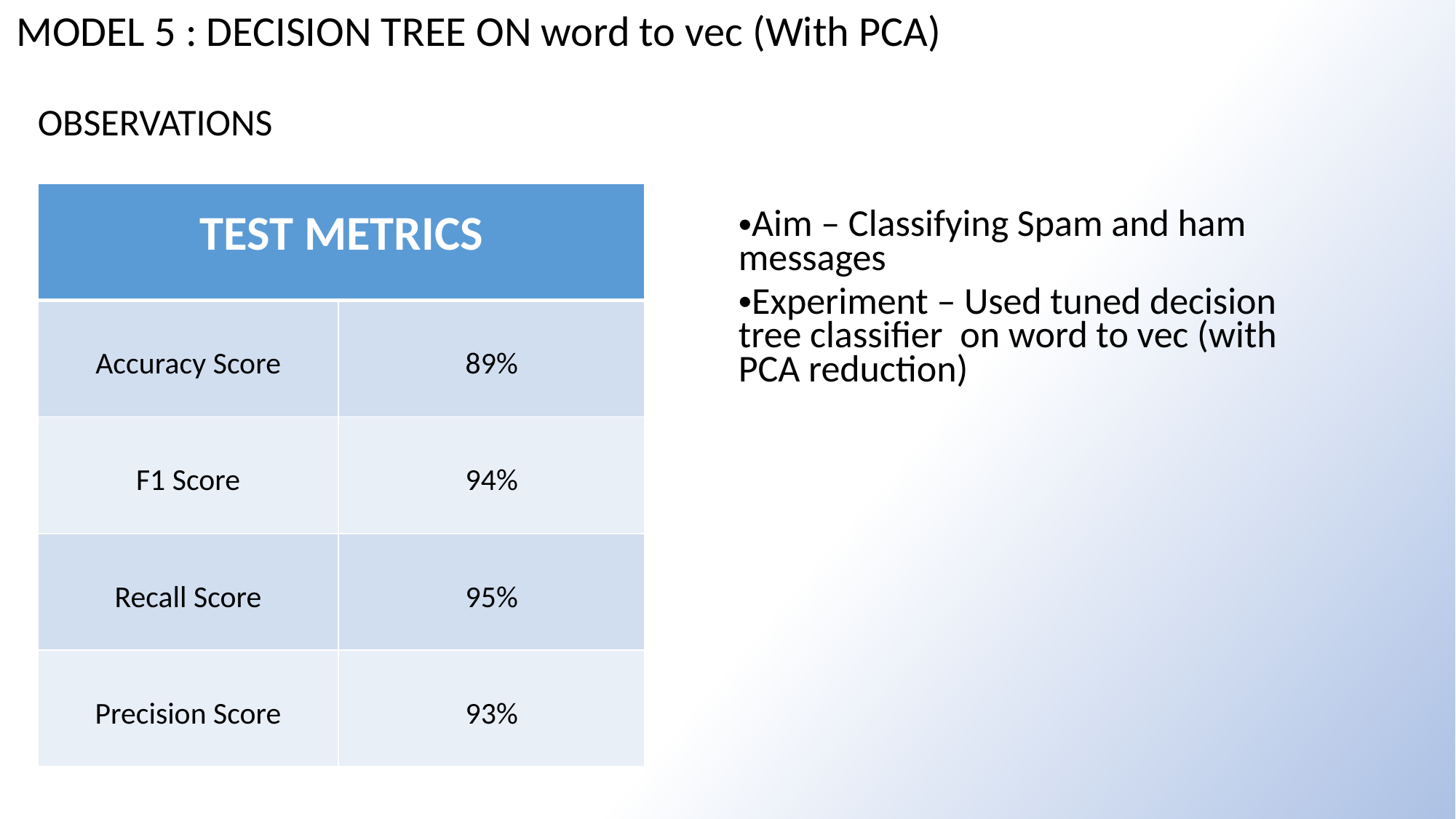

MODEL 5 : DECISION TREE ON word to vec (With PCA)

OBSERVATIONS
Aim – Classifying Spam and ham messages
Experiment – Used tuned decision tree classifier  on word to vec (with PCA reduction)
| TEST METRICS |  |
| --- | --- |
| Accuracy Score | 89% |
| F1 Score | 94% |
| Recall Score | 95% |
| Precision Score | 93% |